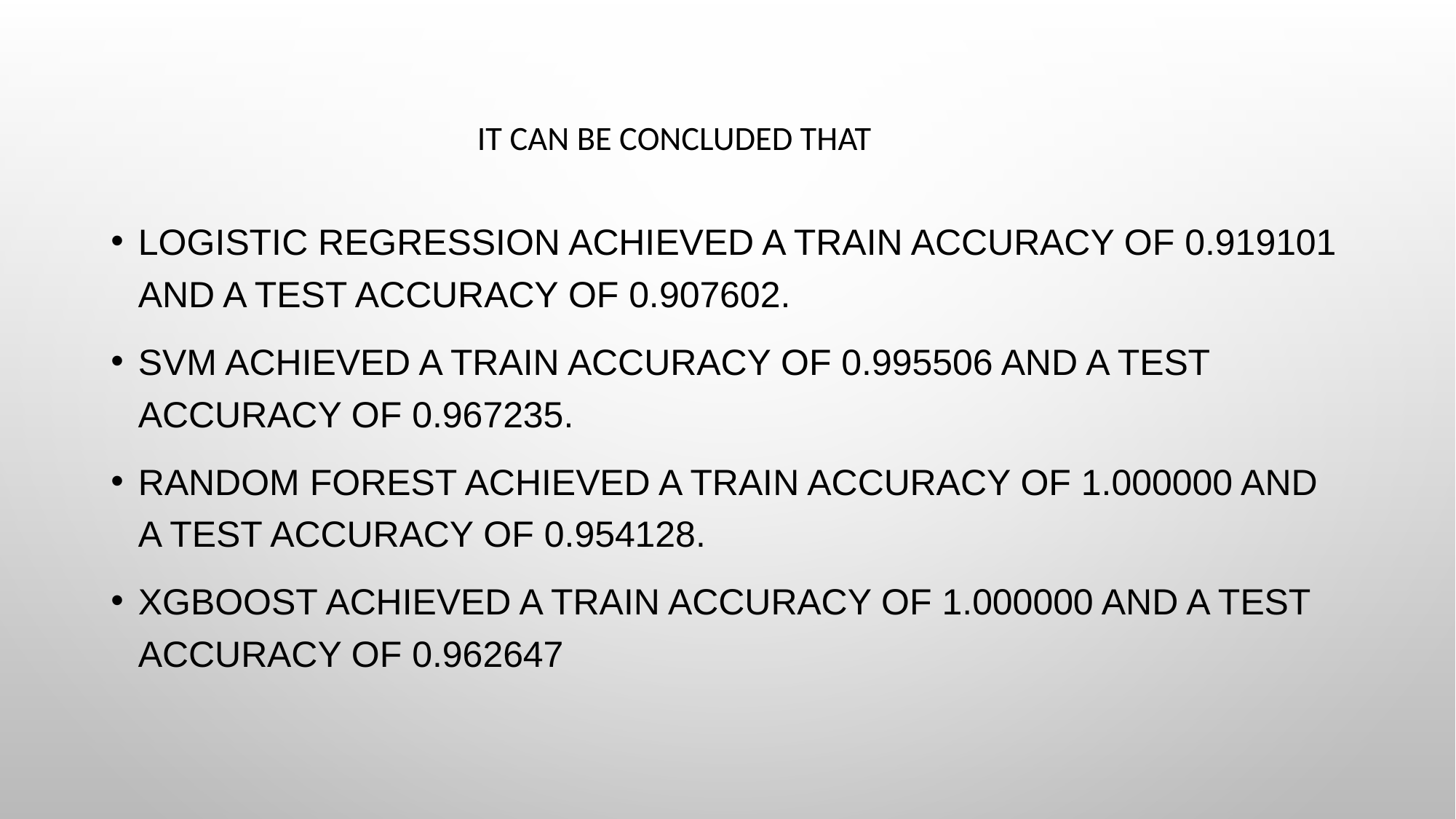

# It can be concluded that
Logistic Regression achieved a train accuracy of 0.919101 and a test accuracy of 0.907602.
SVM achieved a train accuracy of 0.995506 and a test accuracy of 0.967235.
Random Forest achieved a train accuracy of 1.000000 and a test accuracy of 0.954128.
Xgboost achieved a train accuracy of 1.000000 and a test accuracy of 0.962647